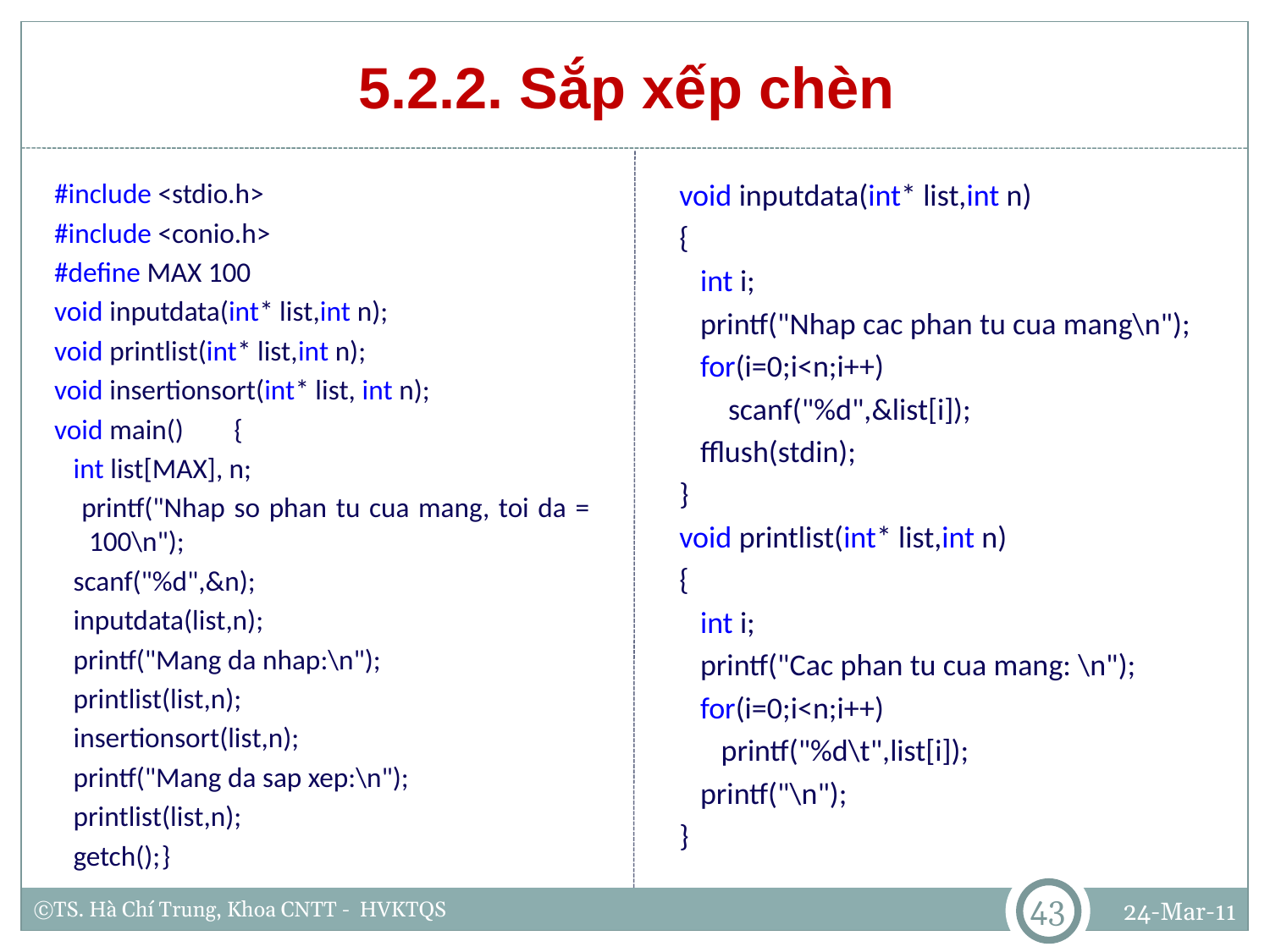

# 5.2.2. Sắp xếp chèn
void inputdata(int* list,int n)
{
   int i;
   printf("Nhap cac phan tu cua mang\n");
   for(i=0;i<n;i++)
       scanf("%d",&list[i]);
   fflush(stdin);
}
void printlist(int* list,int n)
{
   int i;
   printf("Cac phan tu cua mang: \n");
   for(i=0;i<n;i++)
      printf("%d\t",list[i]);
   printf("\n");
}

#include <stdio.h>
#include <conio.h>
#define MAX 100
void inputdata(int* list,int n);
void printlist(int* list,int n);
void insertionsort(int* list, int n);
void main()		{
   int list[MAX], n;
   printf("Nhap so phan tu cua mang, toi da = 100\n");
   scanf("%d",&n);
   inputdata(list,n);
   printf("Mang da nhap:\n");
   printlist(list,n);
   insertionsort(list,n);
   printf("Mang da sap xep:\n");
   printlist(list,n);
   getch();	}

43
24-Mar-11
©TS. Hà Chí Trung, Khoa CNTT -  HVKTQS